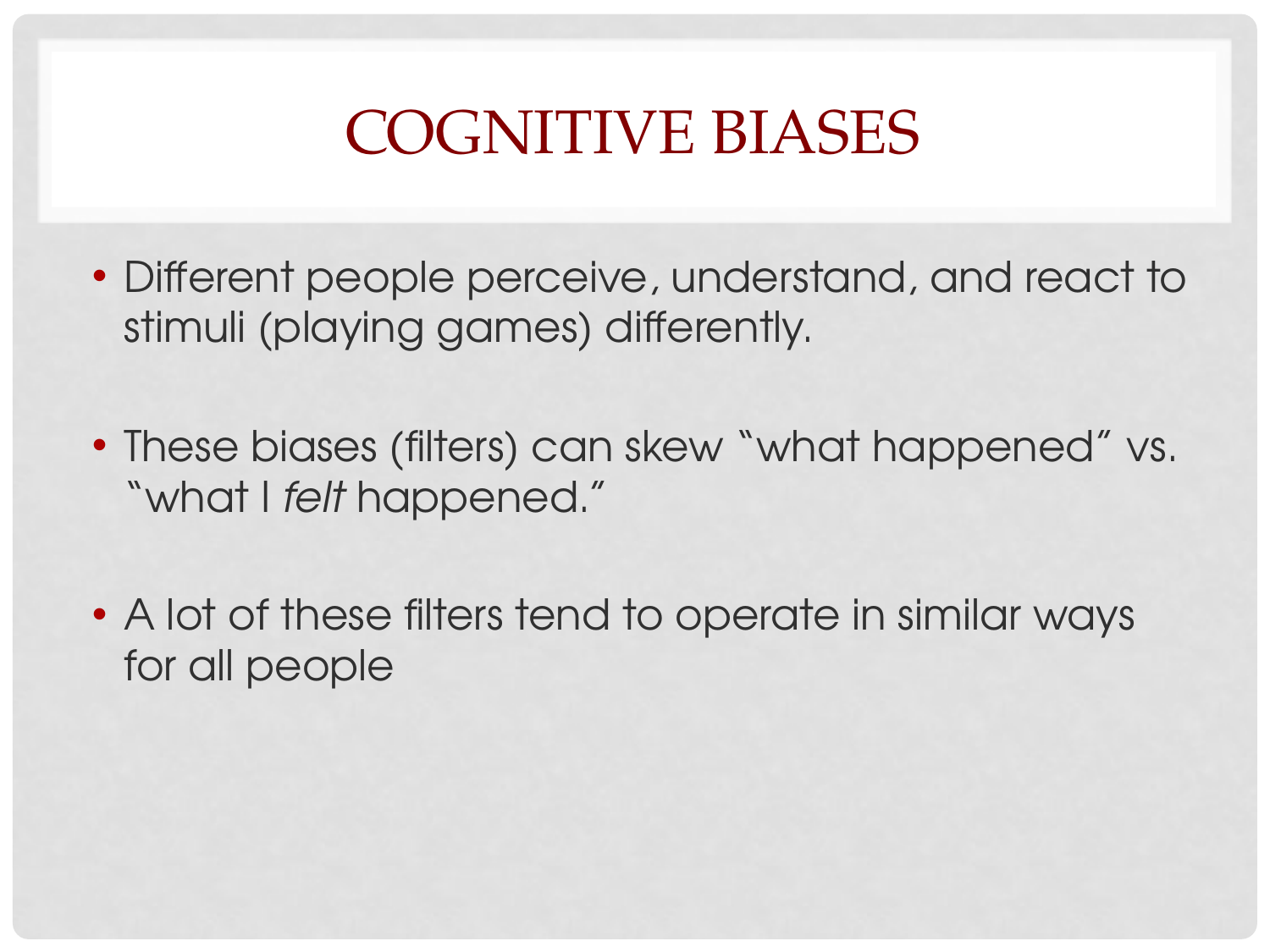

# Cognitive biases
Different people perceive, understand, and react to stimuli (playing games) differently.

These biases (filters) can skew “what happened” vs. “what I felt happened.”

A lot of these filters tend to operate in similar ways for all people